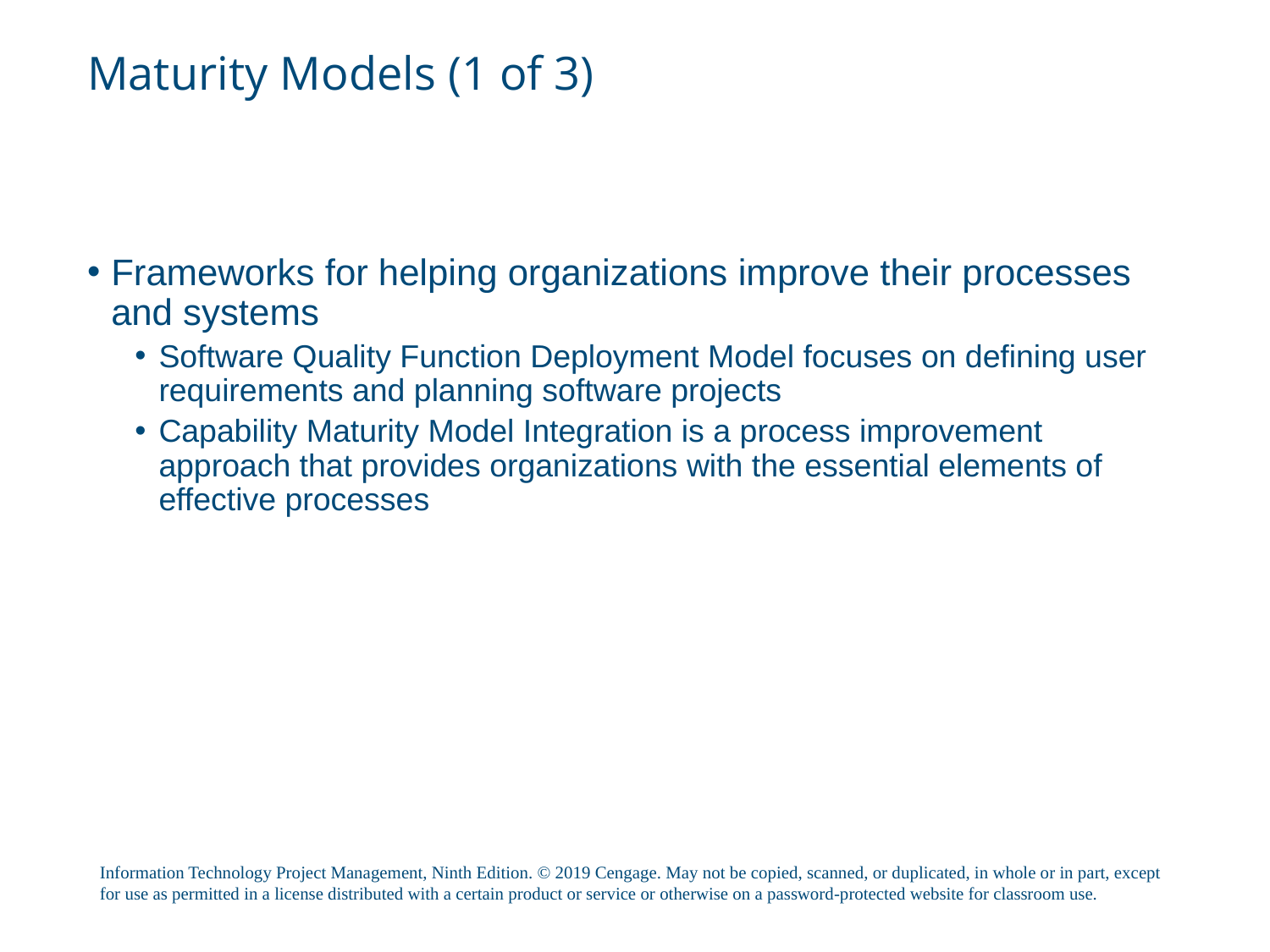

# Maturity Models (1 of 3)
Frameworks for helping organizations improve their processes and systems
Software Quality Function Deployment Model focuses on defining user requirements and planning software projects
Capability Maturity Model Integration is a process improvement approach that provides organizations with the essential elements of effective processes

Information Technology Project Management, Ninth Edition. © 2019 Cengage. May not be copied, scanned, or duplicated, in whole or in part, except for use as permitted in a license distributed with a certain product or service or otherwise on a password-protected website for classroom use.